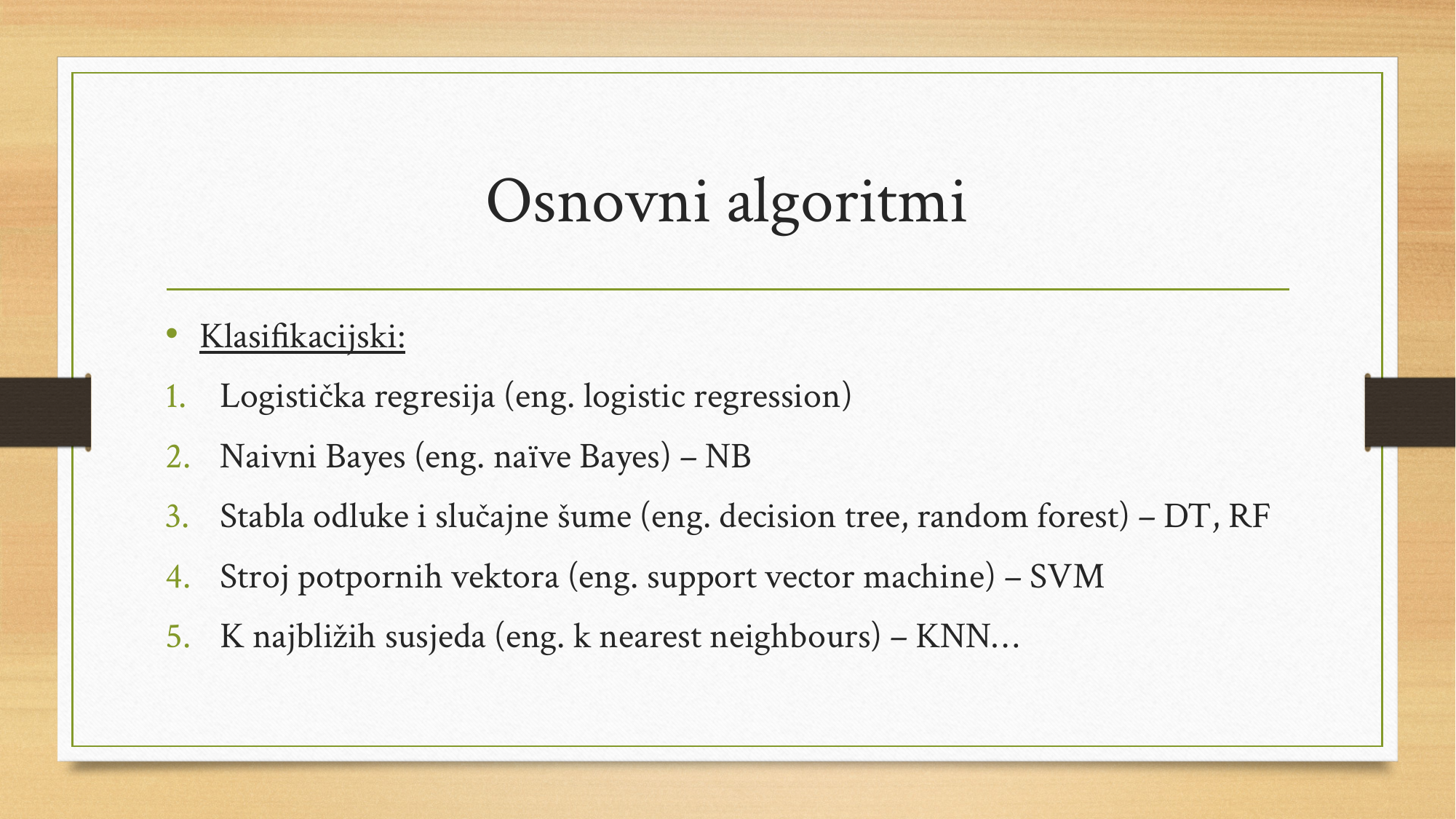

# Osnovni algoritmi
Klasifikacijski:
Logistička regresija (eng. logistic regression)
Naivni Bayes (eng. naïve Bayes) – NB
Stabla odluke i slučajne šume (eng. decision tree, random forest) – DT, RF
Stroj potpornih vektora (eng. support vector machine) – SVM
K najbližih susjeda (eng. k nearest neighbours) – KNN…